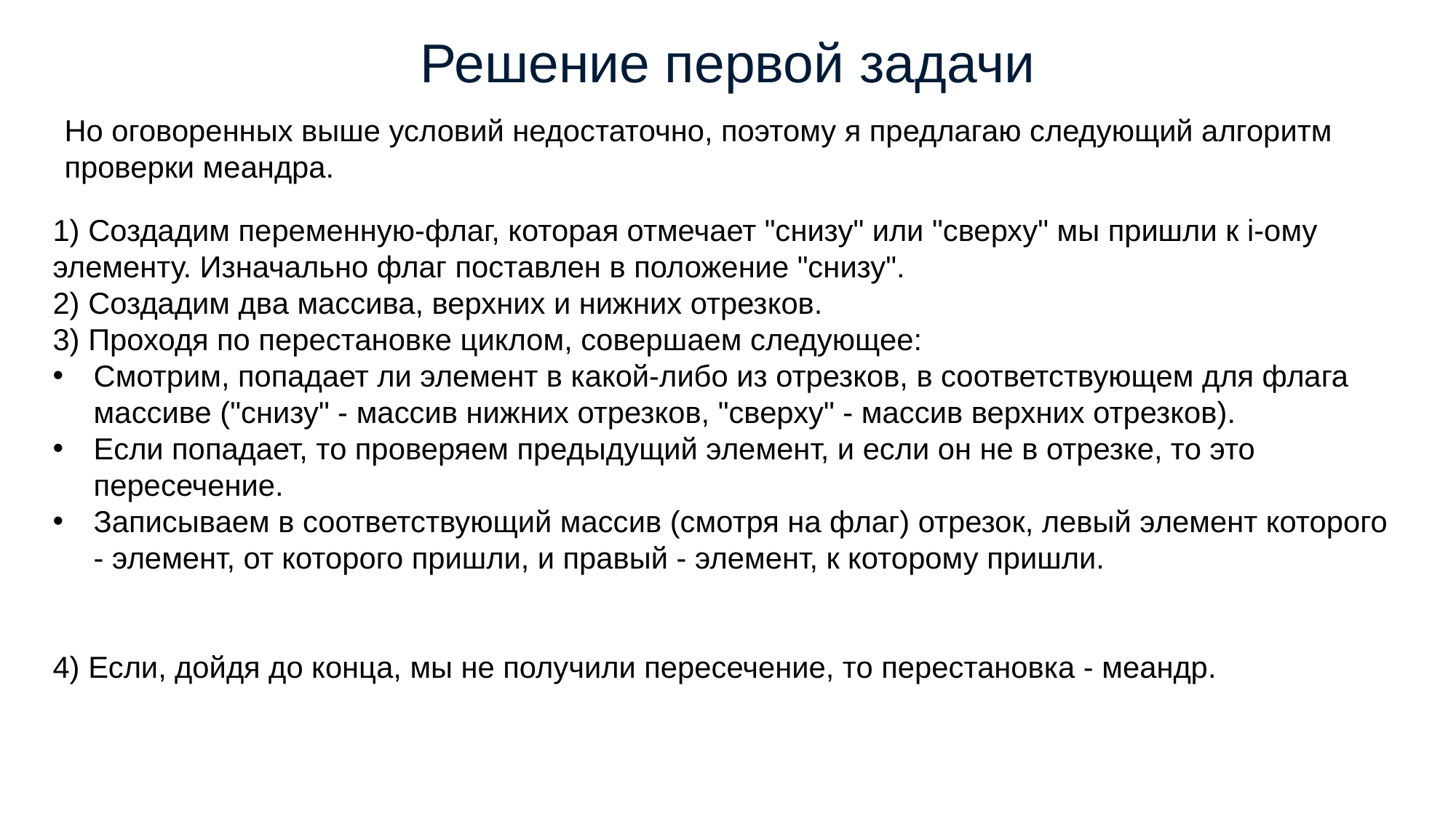

# Решение первой задачи
Но оговоренных выше условий недостаточно, поэтому я предлагаю следующий алгоритм проверки меандра.
1) Создадим переменную-флаг, которая отмечает "снизу" или "сверху" мы пришли к i-ому элементу. Изначально флаг поставлен в положение "снизу".
2) Создадим два массива, верхних и нижних отрезков.
3) Проходя по перестановке циклом, совершаем следующее:
Смотрим, попадает ли элемент в какой-либо из отрезков, в соответствующем для флага массиве ("снизу" - массив нижних отрезков, "сверху" - массив верхних отрезков).
Если попадает, то проверяем предыдущий элемент, и если он не в отрезке, то это пересечение.
Записываем в соответствующий массив (смотря на флаг) отрезок, левый элемент которого - элемент, от которого пришли, и правый - элемент, к которому пришли.

4) Если, дойдя до конца, мы не получили пересечение, то перестановка - меандр.